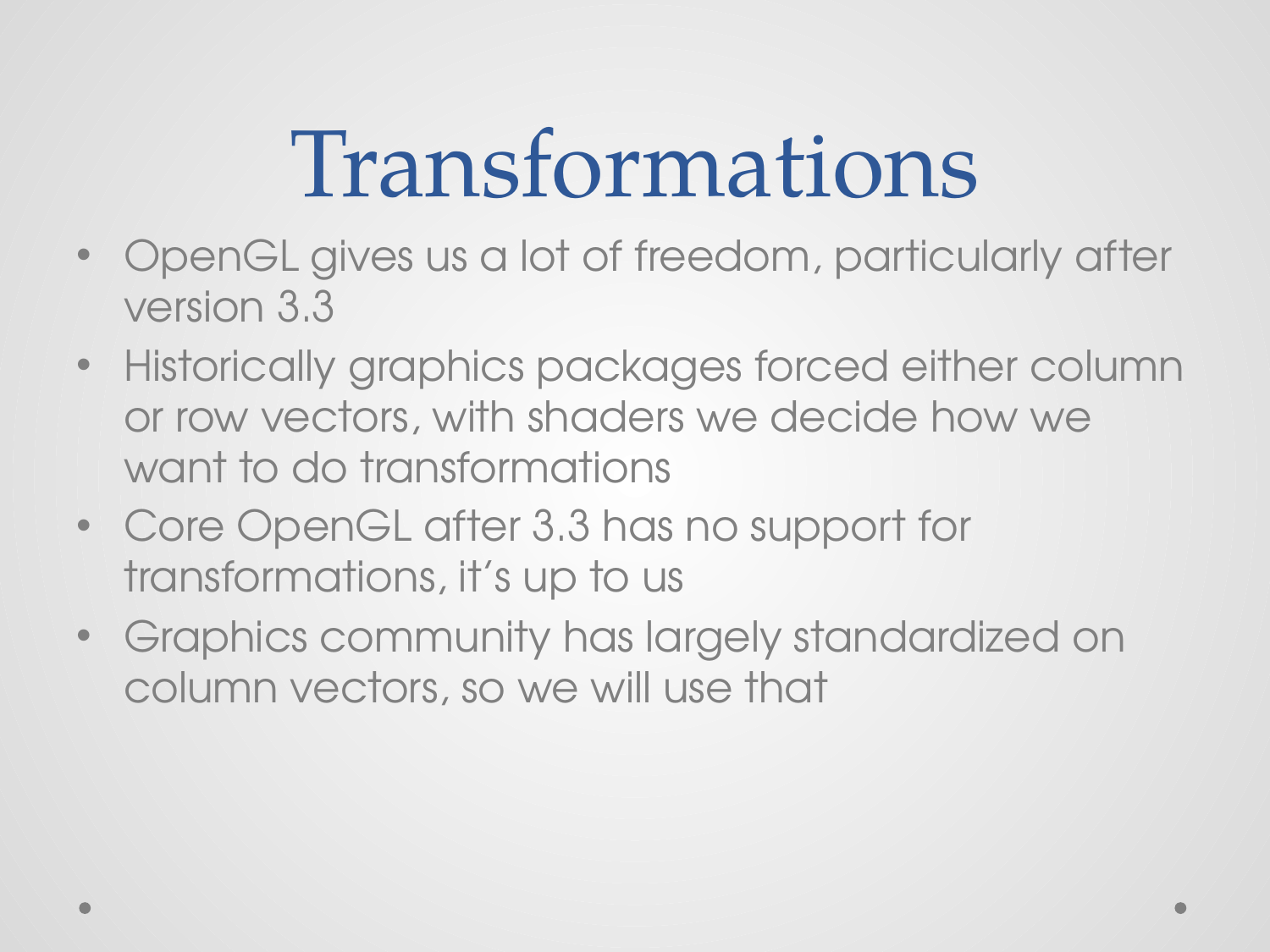

# Transformations
OpenGL gives us a lot of freedom, particularly after version 3.3
Historically graphics packages forced either column or row vectors, with shaders we decide how we want to do transformations
Core OpenGL after 3.3 has no support for transformations, it’s up to us
Graphics community has largely standardized on column vectors, so we will use that